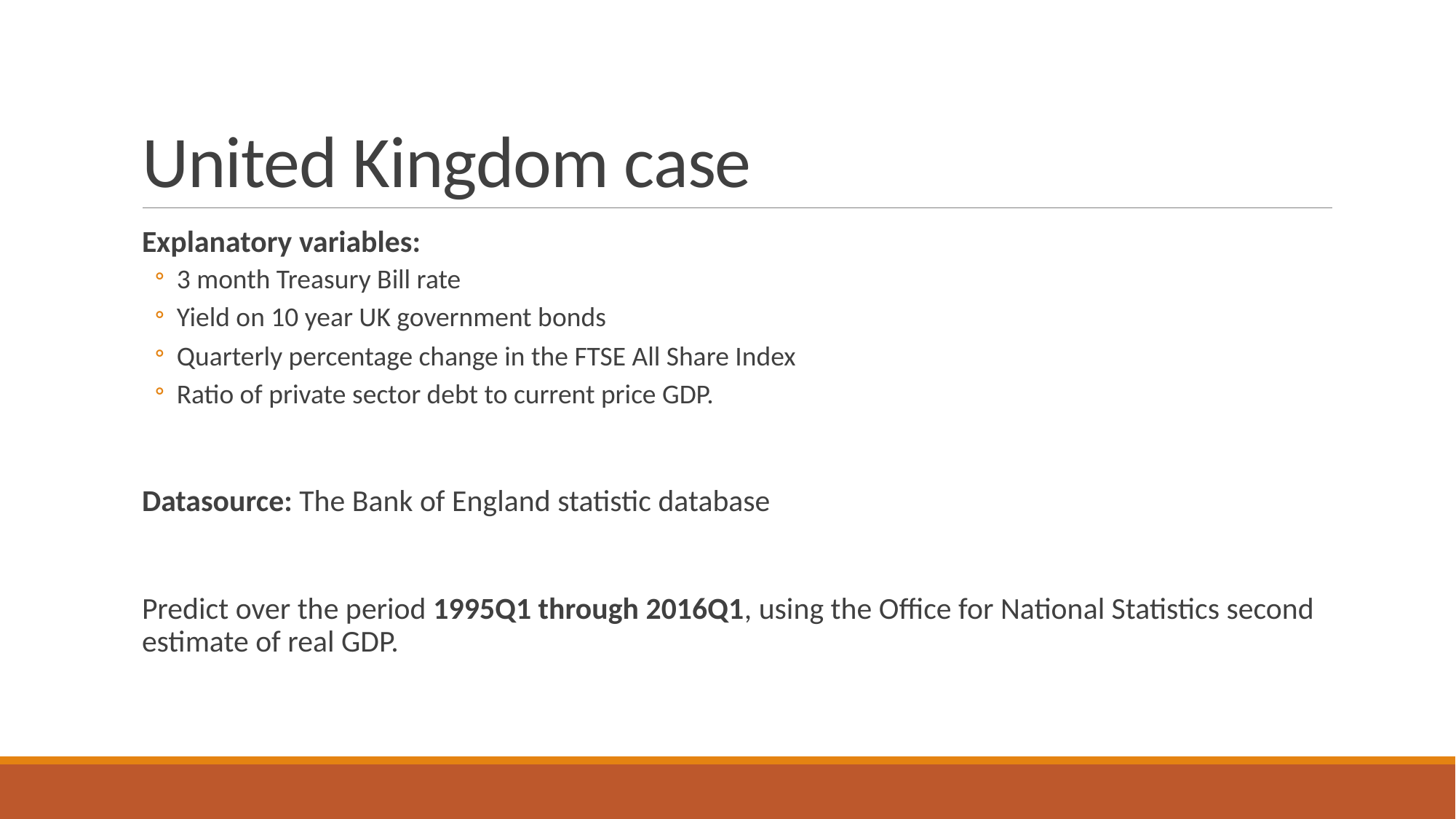

# United Kingdom case
Explanatory variables:
3 month Treasury Bill rate
Yield on 10 year UK government bonds
Quarterly percentage change in the FTSE All Share Index
Ratio of private sector debt to current price GDP.

Datasource: The Bank of England statistic database

Predict over the period 1995Q1 through 2016Q1, using the Office for National Statistics second estimate of real GDP.